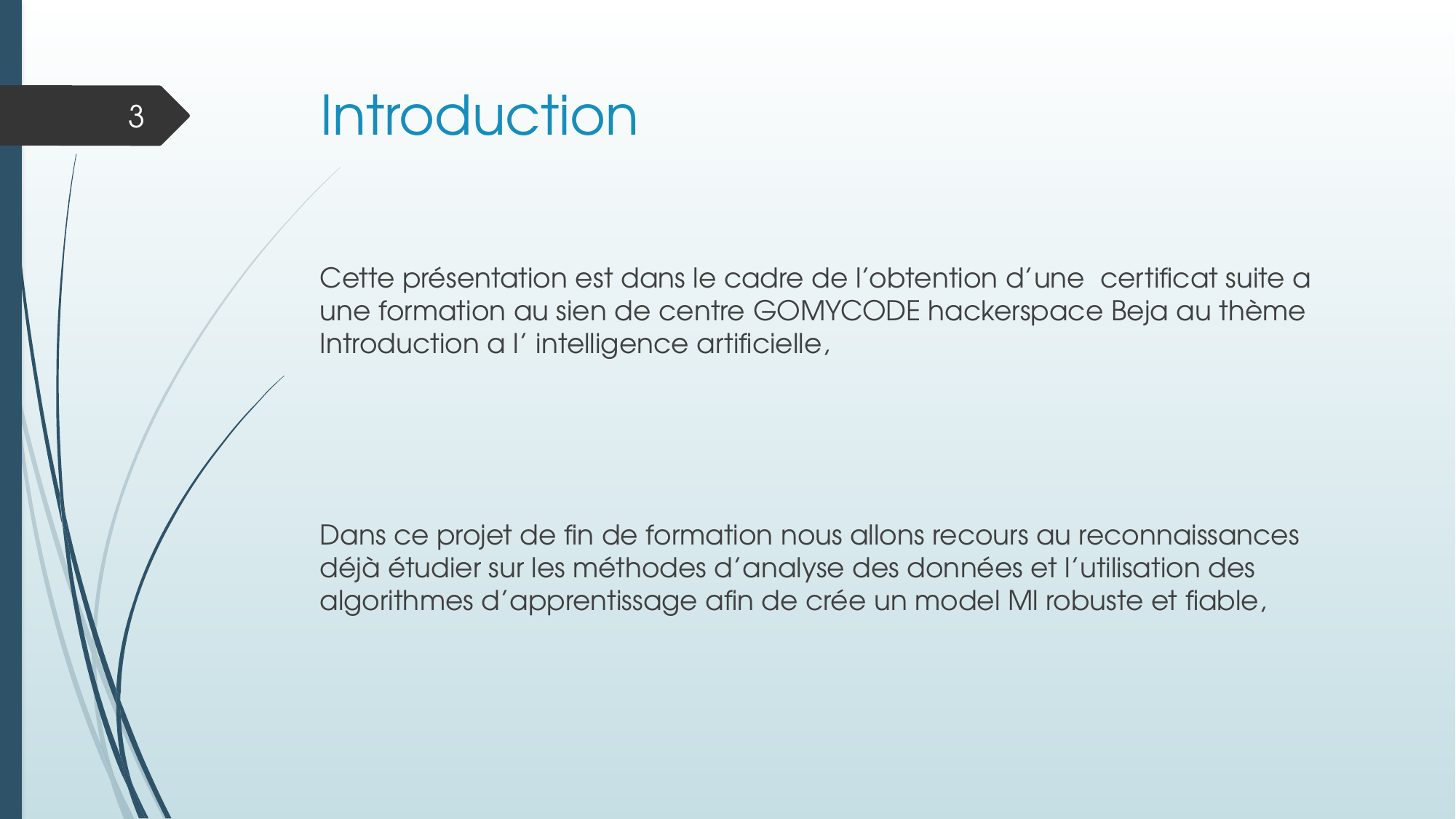

# Introduction
3
Cette présentation est dans le cadre de l’obtention d’une  certificat suite a une formation au sien de centre GOMYCODE hackerspace Beja au thème Introduction a l’ intelligence artificielle,

Dans ce projet de fin de formation nous allons recours au reconnaissances déjà étudier sur les méthodes d’analyse des données et l’utilisation des algorithmes d’apprentissage afin de crée un model Ml robuste et fiable,